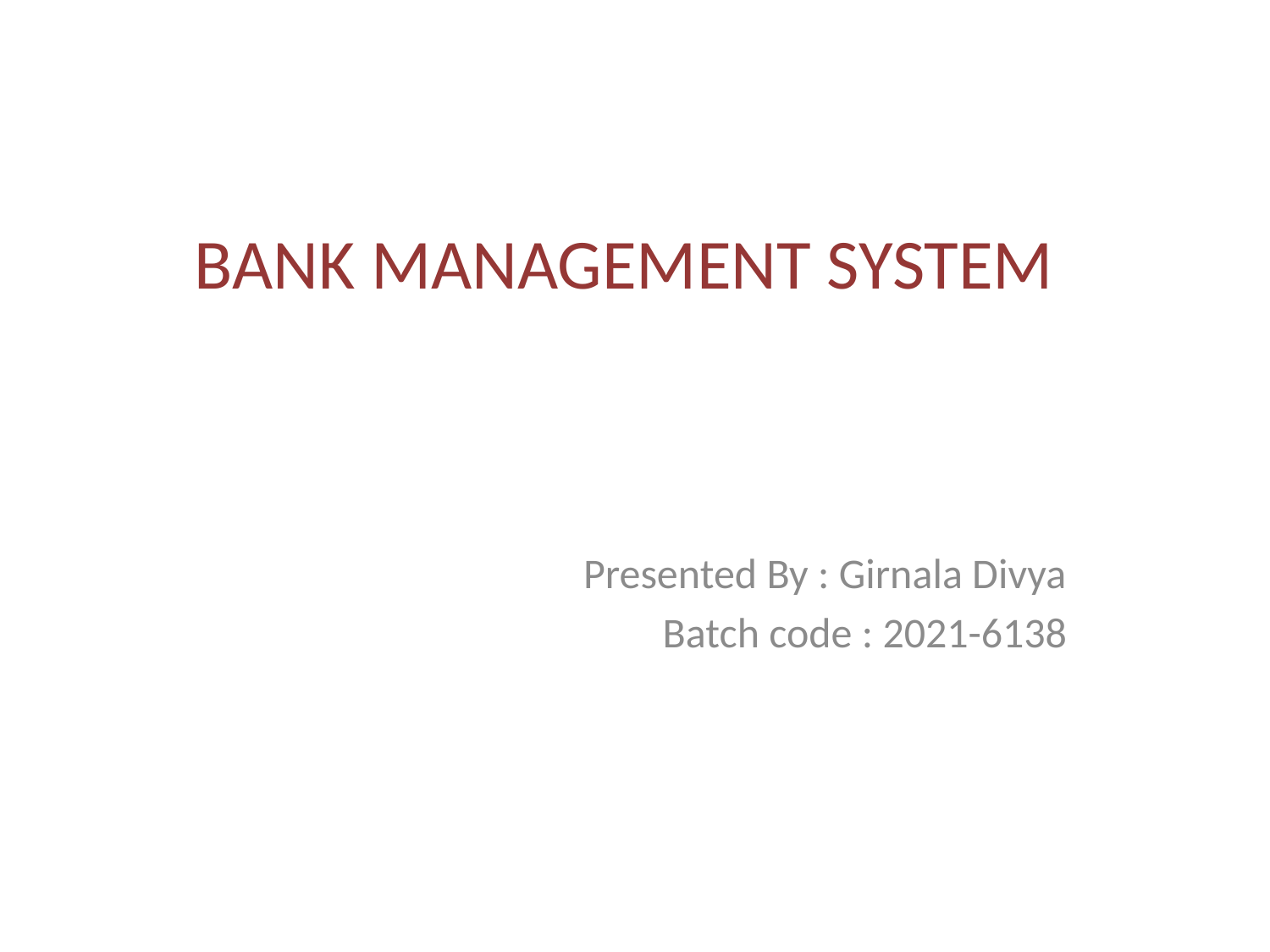

# BANK MANAGEMENT SYSTEM
Presented By : Girnala Divya
Batch code : 2021-6138